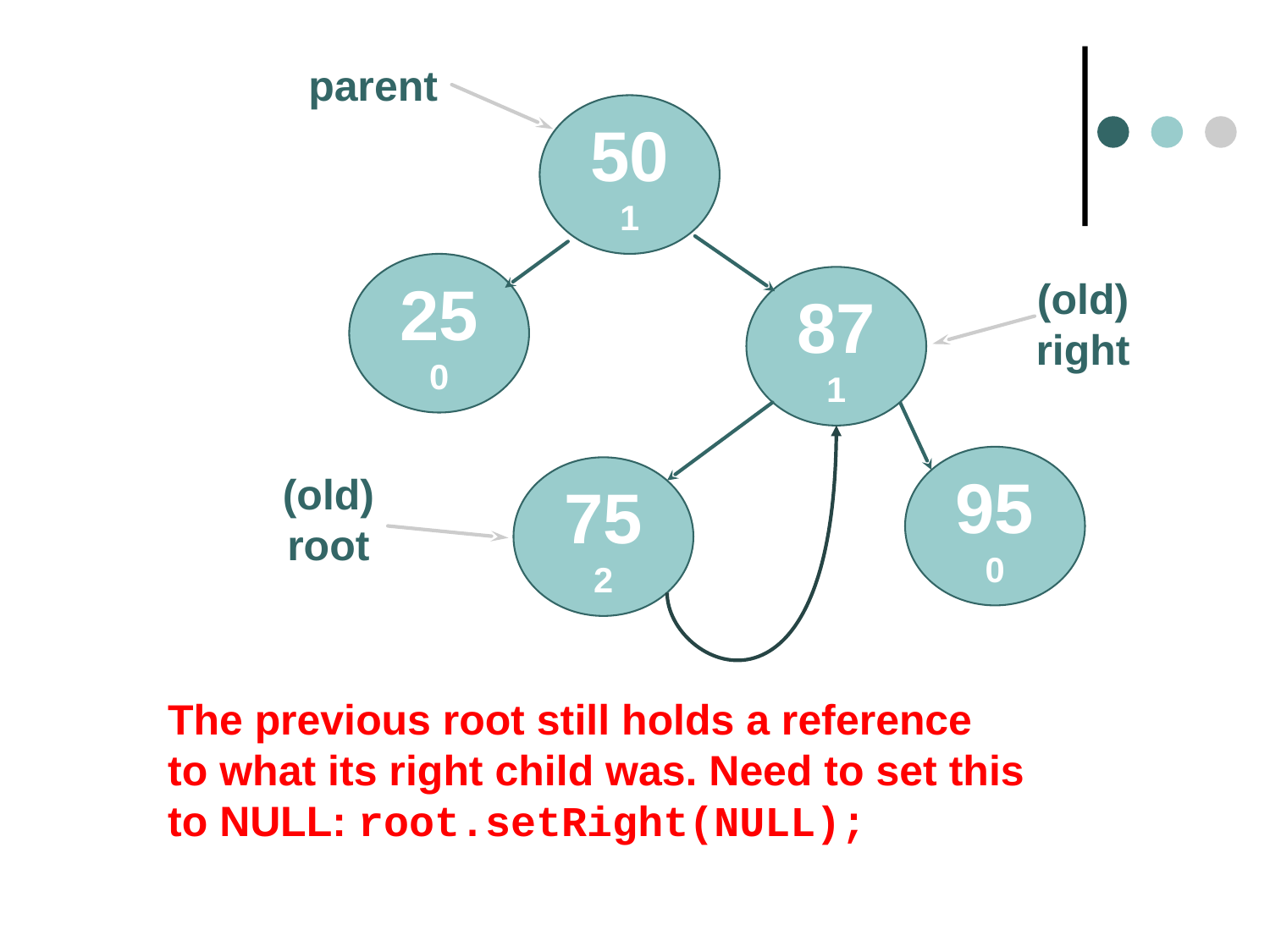

parent

50
1

25
0
(old)
right
87
1

95
0
75
2
(old)
root

The previous root still holds a reference
to what its right child was. Need to set this to NULL: root.setRight(NULL);